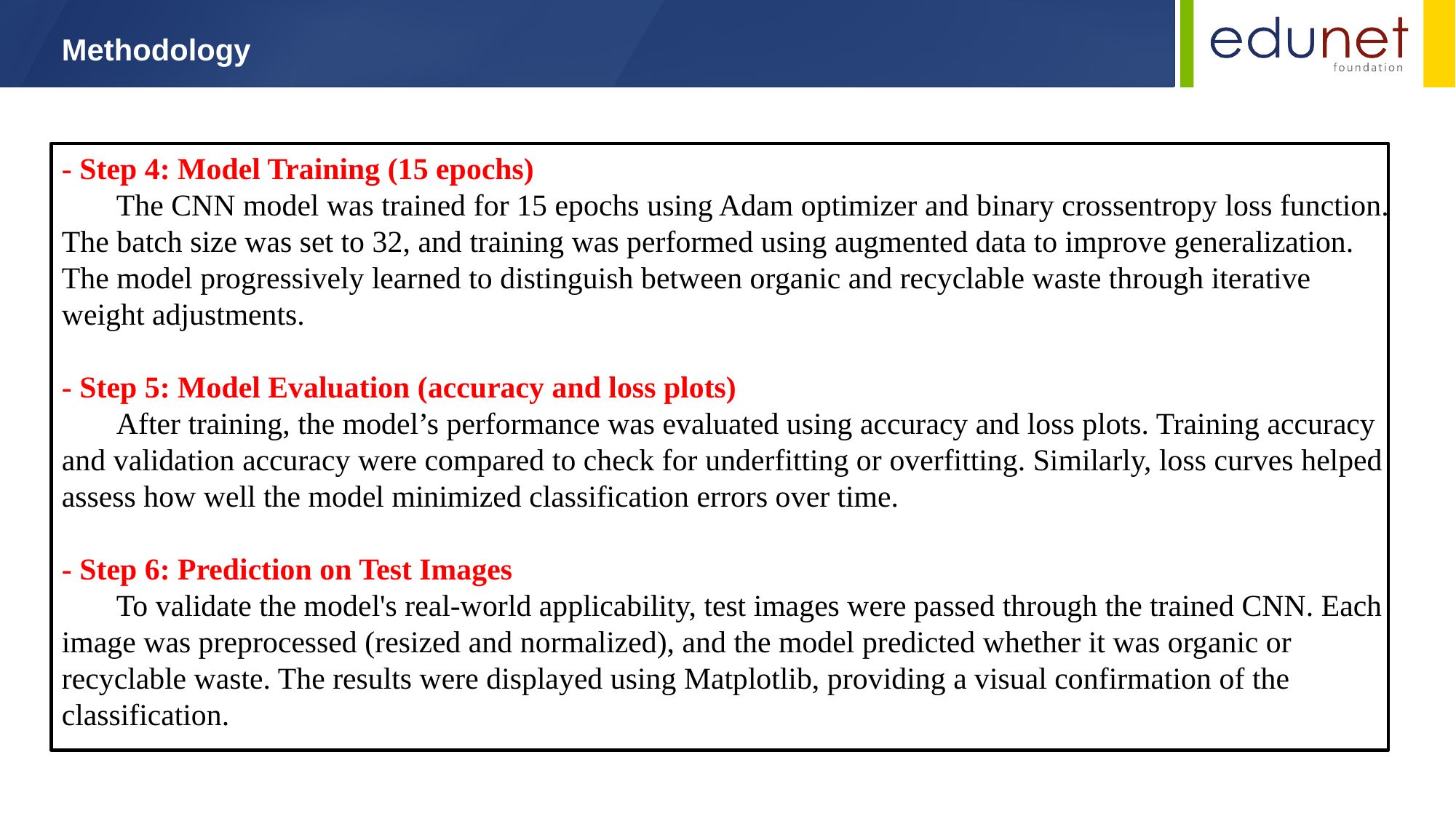

Methodology

- Step 4: Model Training (15 epochs)
The CNN model was trained for 15 epochs using Adam optimizer and binary crossentropy loss function. The batch size was set to 32, and training was performed using augmented data to improve generalization. The model progressively learned to distinguish between organic and recyclable waste through iterative weight adjustments.

- Step 5: Model Evaluation (accuracy and loss plots)
After training, the model’s performance was evaluated using accuracy and loss plots. Training accuracy and validation accuracy were compared to check for underfitting or overfitting. Similarly, loss curves helped assess how well the model minimized classification errors over time.

- Step 6: Prediction on Test Images
To validate the model's real-world applicability, test images were passed through the trained CNN. Each image was preprocessed (resized and normalized), and the model predicted whether it was organic or recyclable waste. The results were displayed using Matplotlib, providing a visual confirmation of the classification.